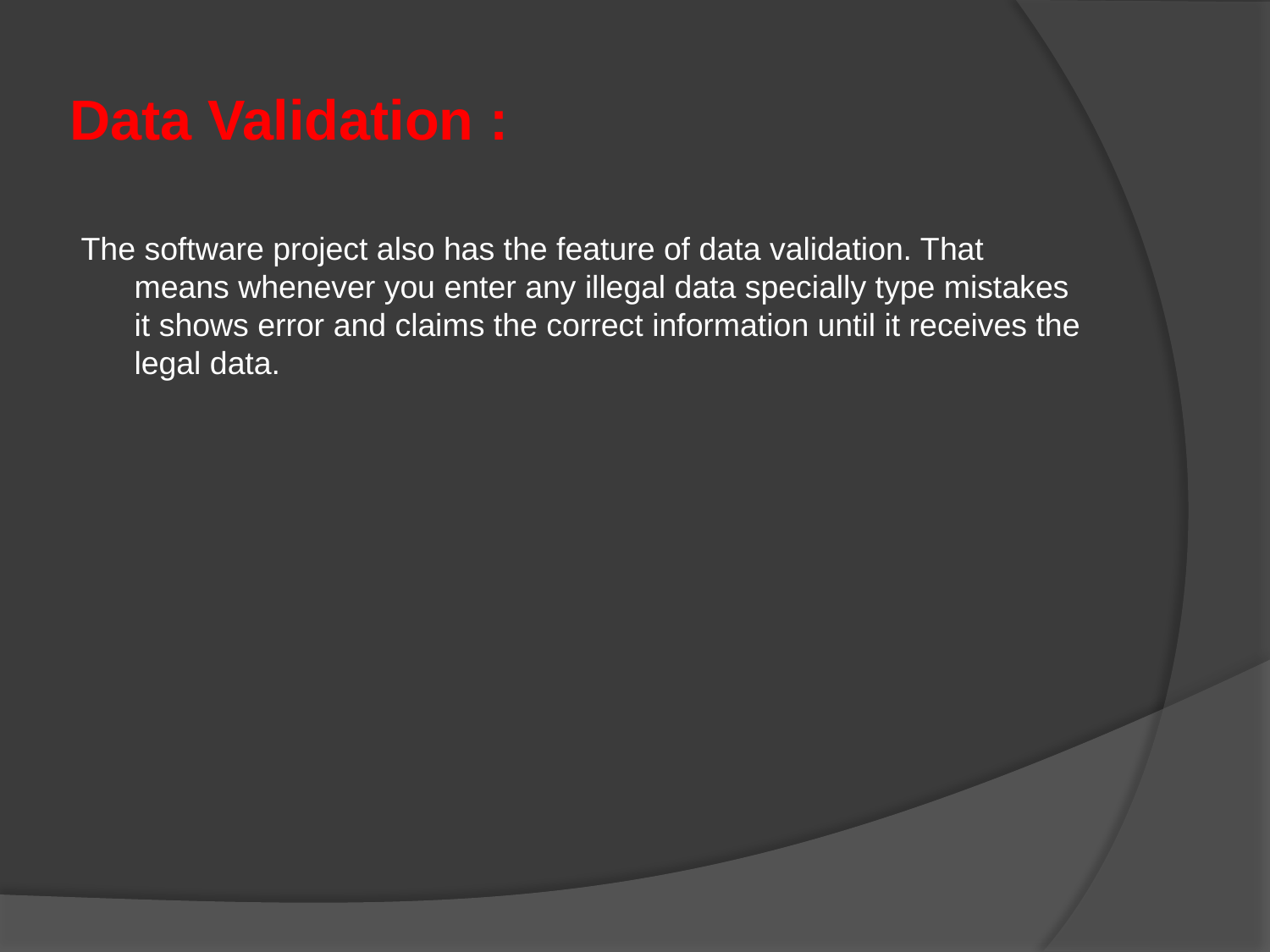

# Data Validation :
The software project also has the feature of data validation. That means whenever you enter any illegal data specially type mistakes it shows error and claims the correct information until it receives the legal data.